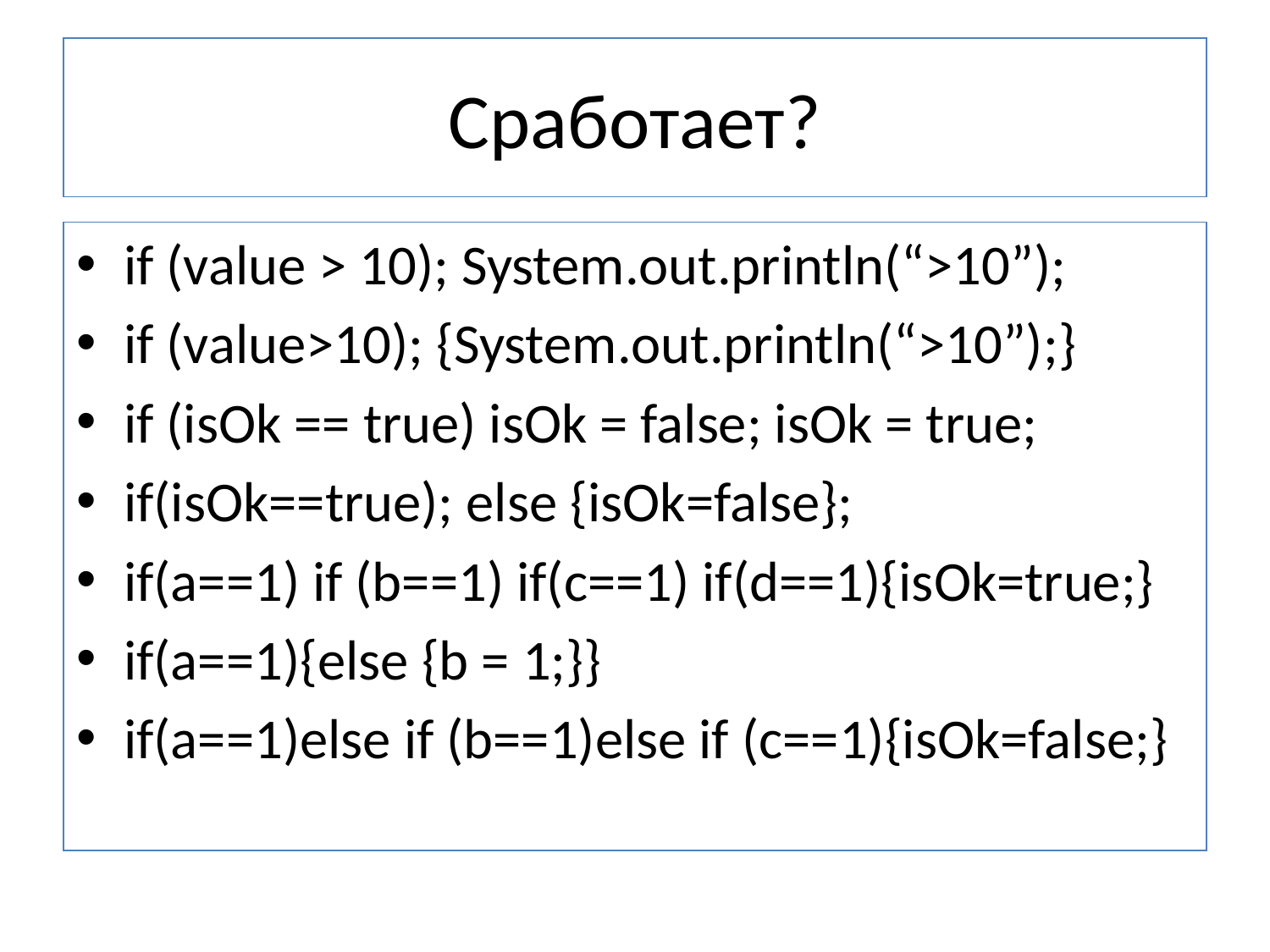

# Сработает?
if (value > 10); System.out.println(“>10”);
if (value>10); {System.out.println(“>10”);}
if (isOk == true) isOk = false; isOk = true;
if(isOk==true); else {isOk=false};
if(a==1) if (b==1) if(c==1) if(d==1){isOk=true;}
if(a==1){else {b = 1;}}
if(a==1)else if (b==1)else if (c==1){isOk=false;}